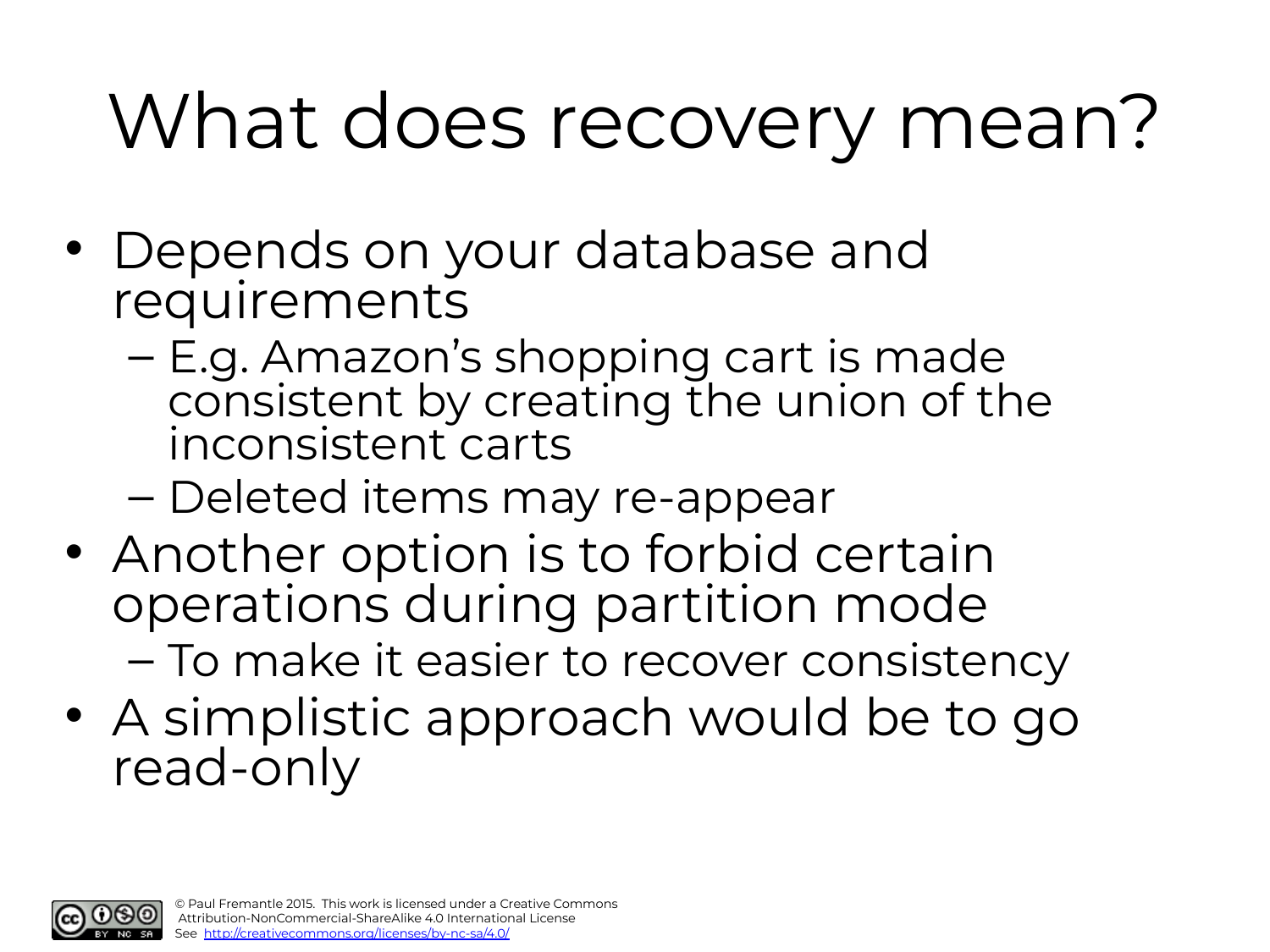

# What does recovery mean?
Depends on your database and requirements
E.g. Amazon’s shopping cart is made consistent by creating the union of the inconsistent carts
Deleted items may re-appear
Another option is to forbid certain operations during partition mode
To make it easier to recover consistency
A simplistic approach would be to go read-only